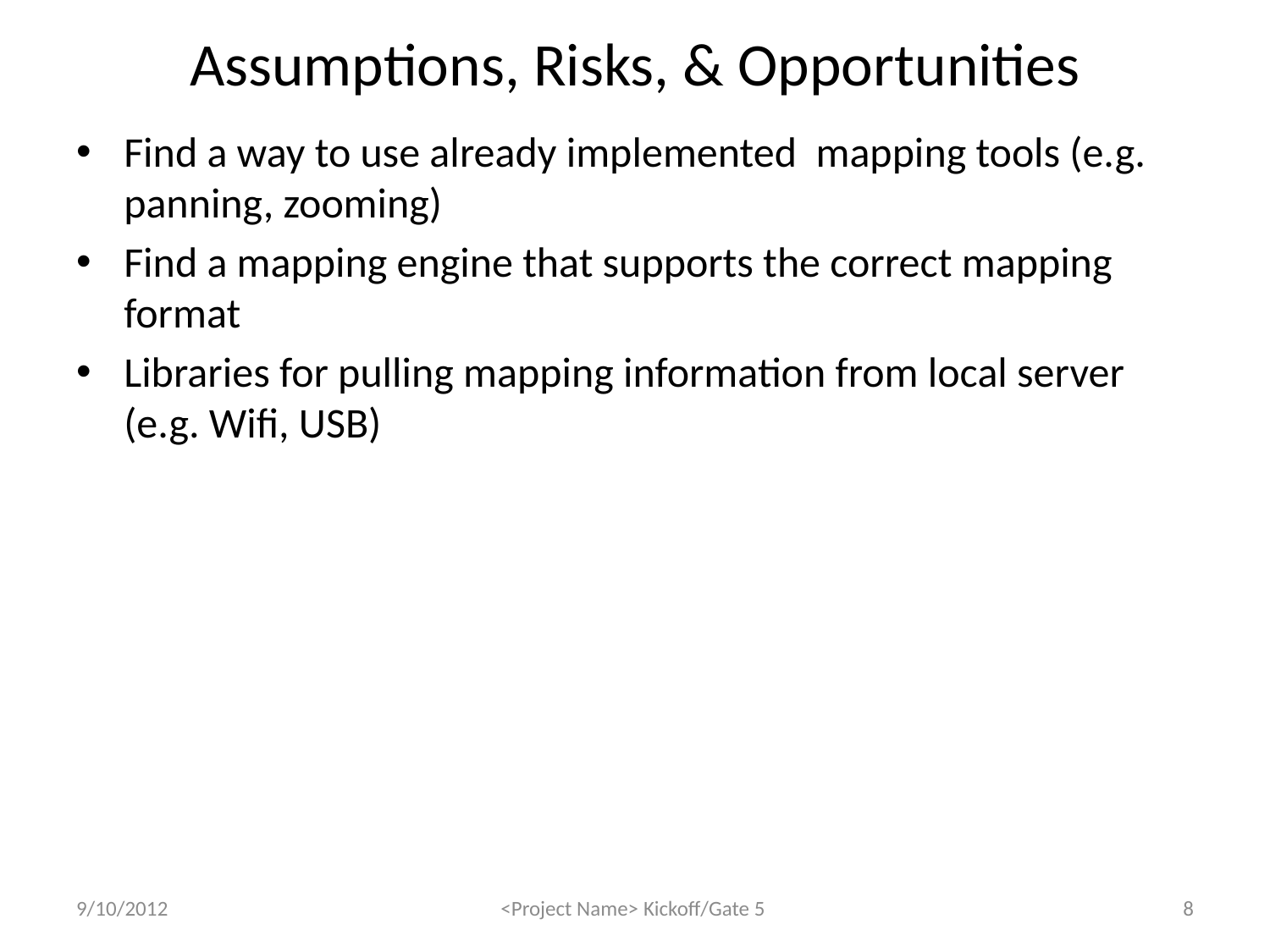

# Assumptions, Risks, & Opportunities
Find a way to use already implemented  mapping tools (e.g. panning, zooming)
Find a mapping engine that supports the correct mapping format
Libraries for pulling mapping information from local server (e.g. Wifi, USB)

8
9/10/2012